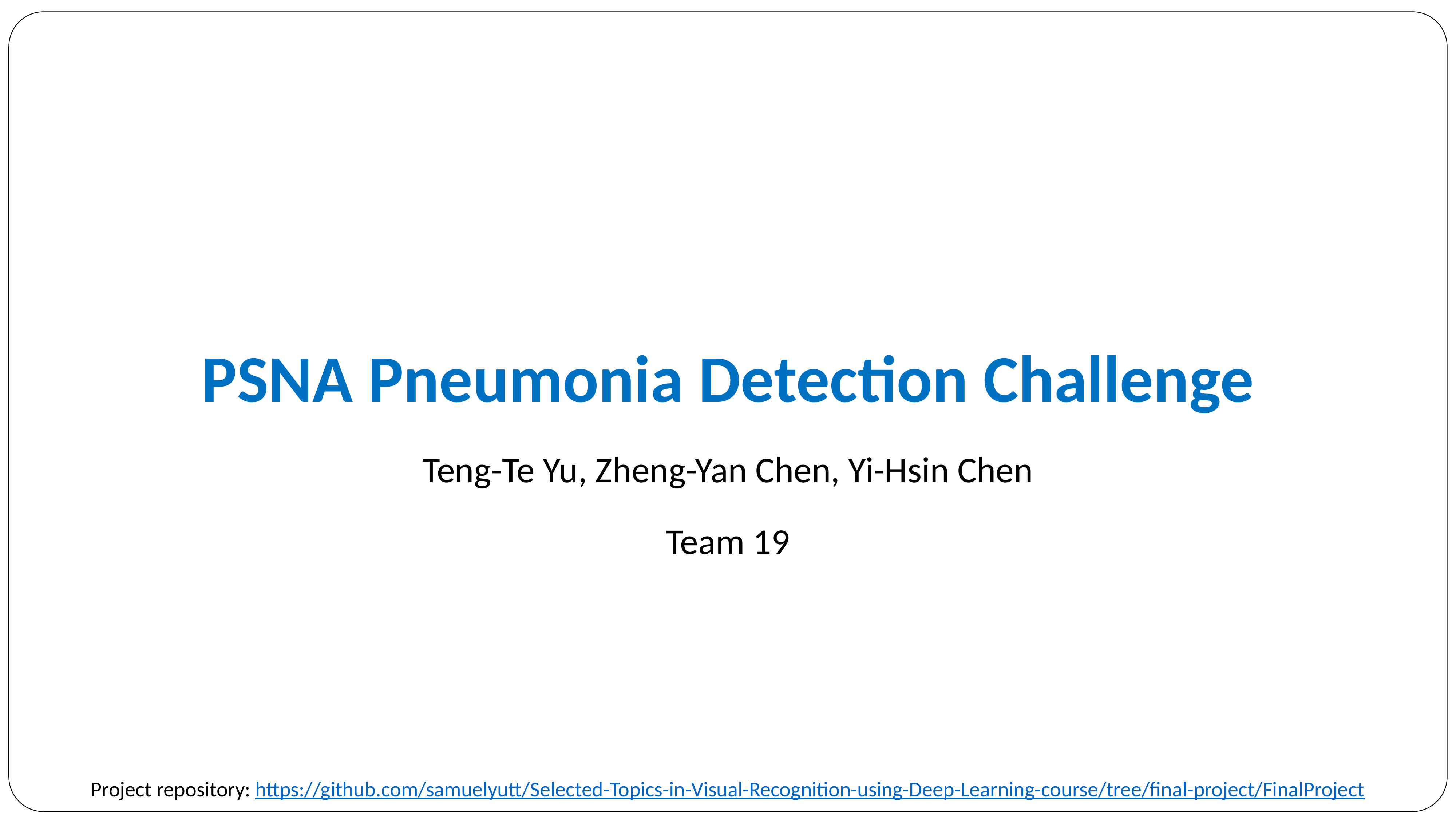

# PSNA Pneumonia Detection Challenge
Teng-Te Yu, Zheng-Yan Chen, Yi-Hsin Chen
Team 19
Project repository: https://github.com/samuelyutt/Selected-Topics-in-Visual-Recognition-using-Deep-Learning-course/tree/final-project/FinalProject